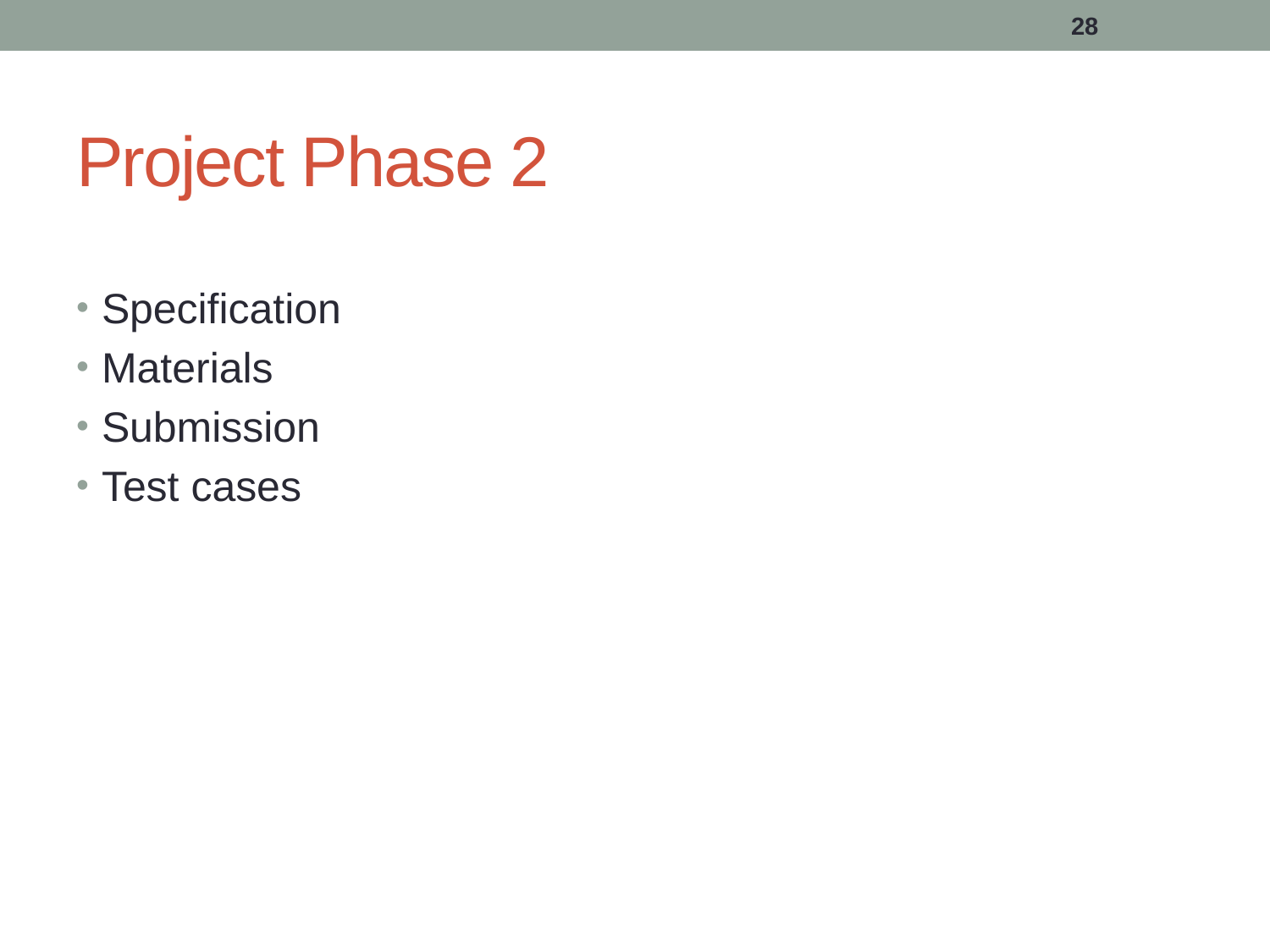

28
# Project Phase 2
Specification
Materials
Submission
Test cases